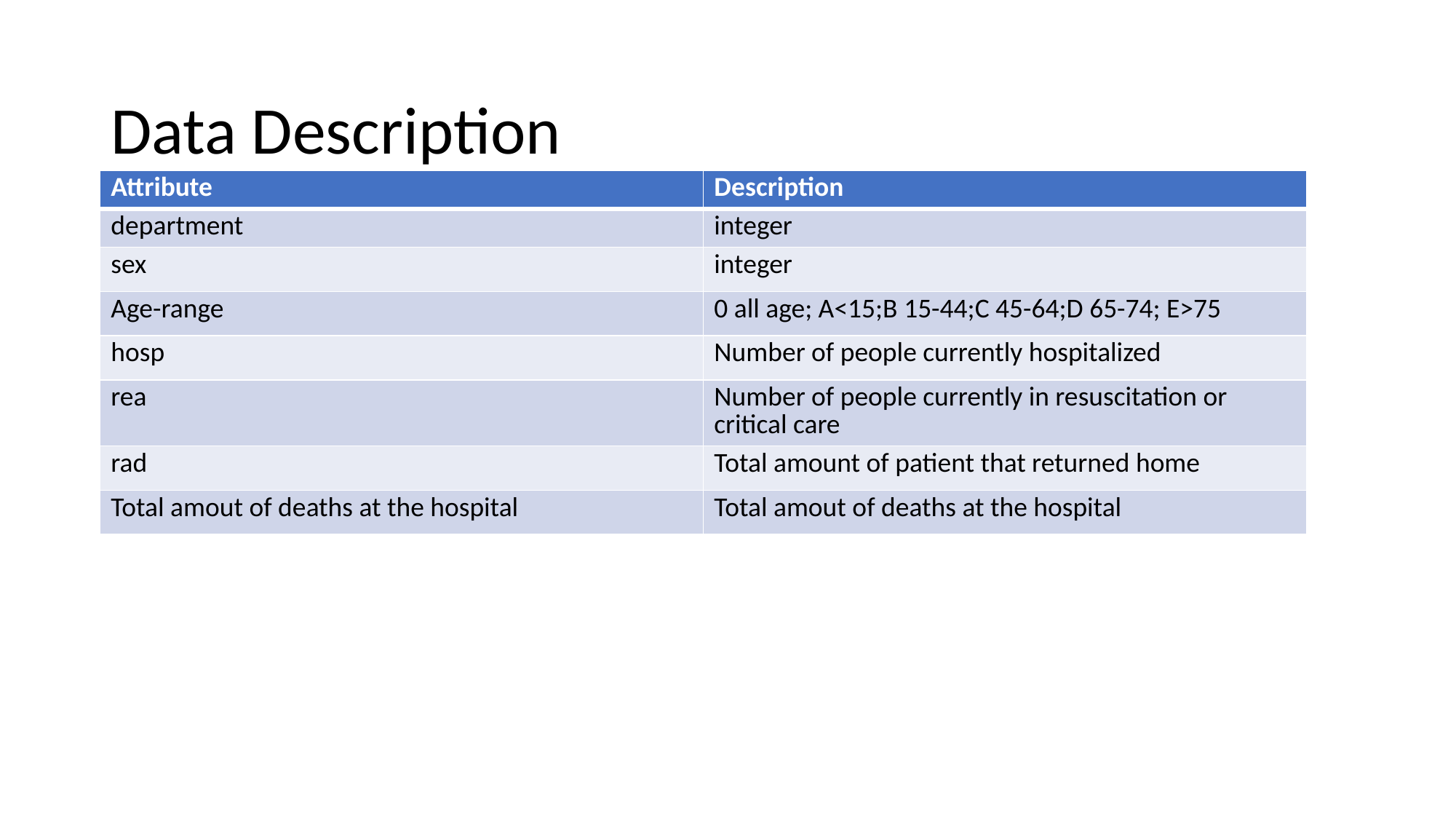

# Data Description
| Attribute | Description |
| --- | --- |
| department | integer |
| sex | integer |
| Age-range | 0 all age; A<15;B 15-44;C 45-64;D 65-74; E>75 |
| hosp | Number of people currently hospitalized |
| rea | Number of people currently in resuscitation or critical care |
| rad | Total amount of patient that returned home |
| Total amout of deaths at the hospital | Total amout of deaths at the hospital |